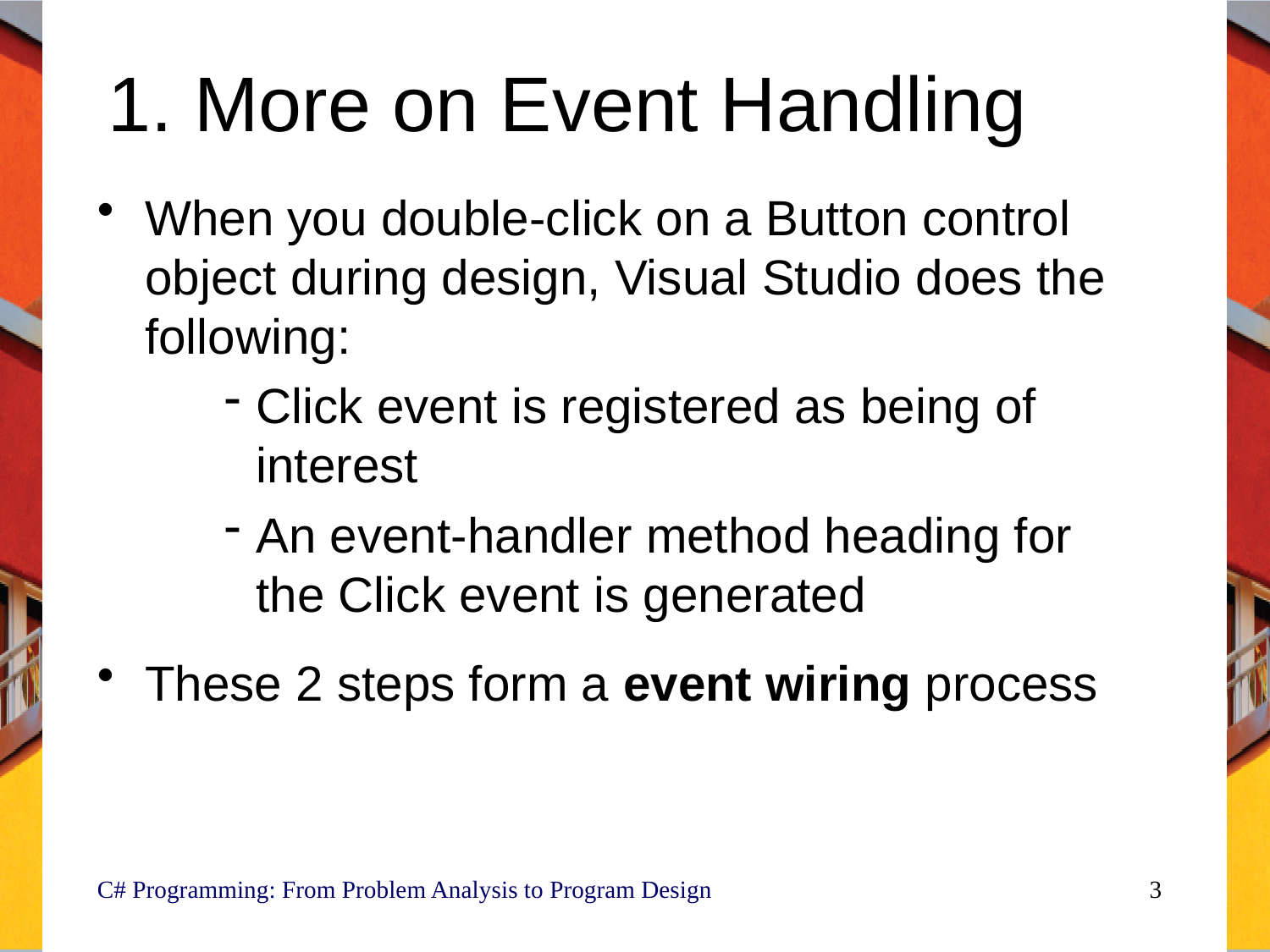

# 1. More on Event Handling
When you double-click on a Button control object during design, Visual Studio does the following:
Click event is registered as being of interest
An event-handler method heading for the Click event is generated
These 2 steps form a event wiring process
C# Programming: From Problem Analysis to Program Design

3